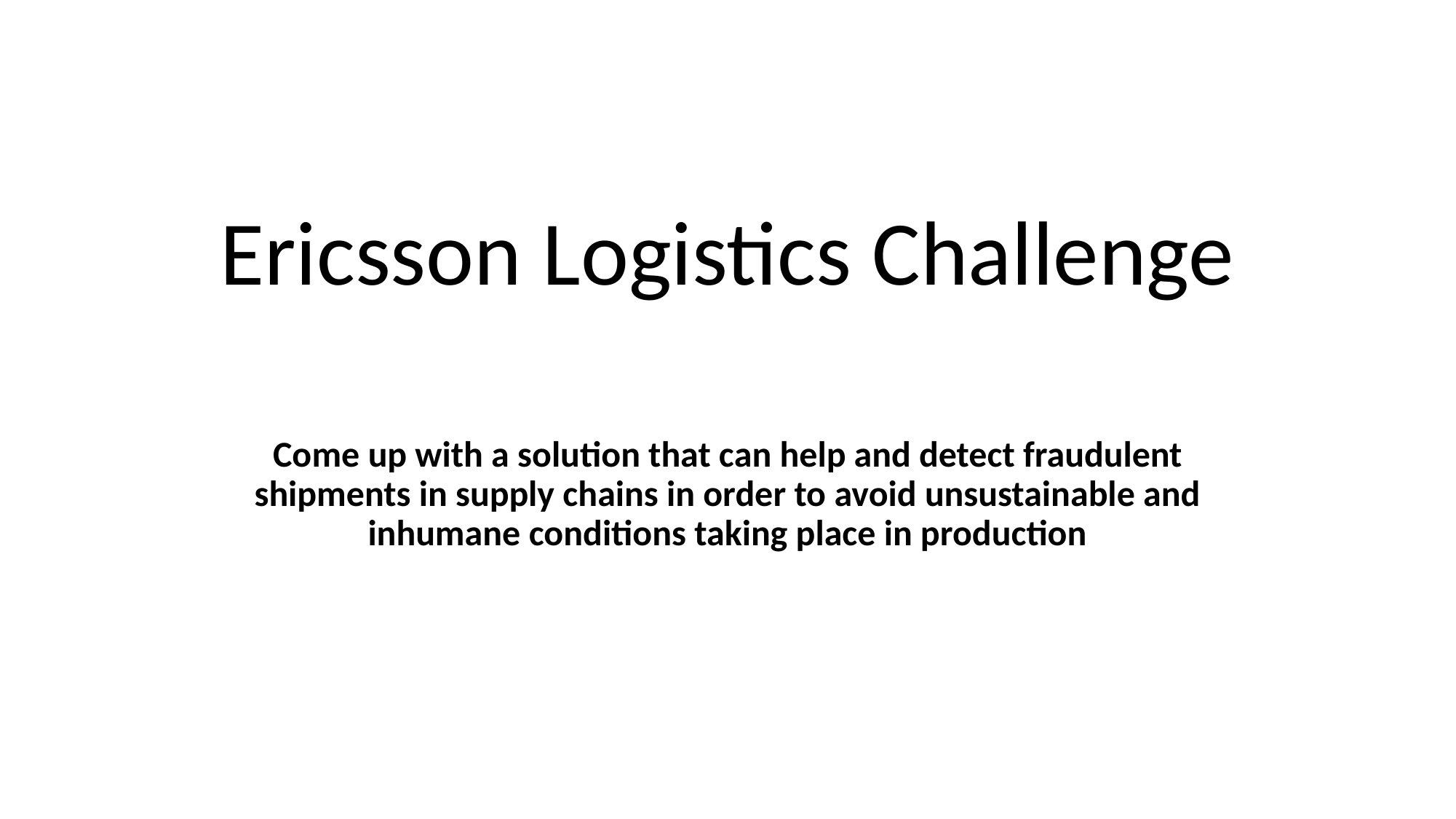

# Ericsson Logistics Challenge
Come up with a solution that can help and detect fraudulent shipments in supply chains in order to avoid unsustainable and inhumane conditions taking place in production